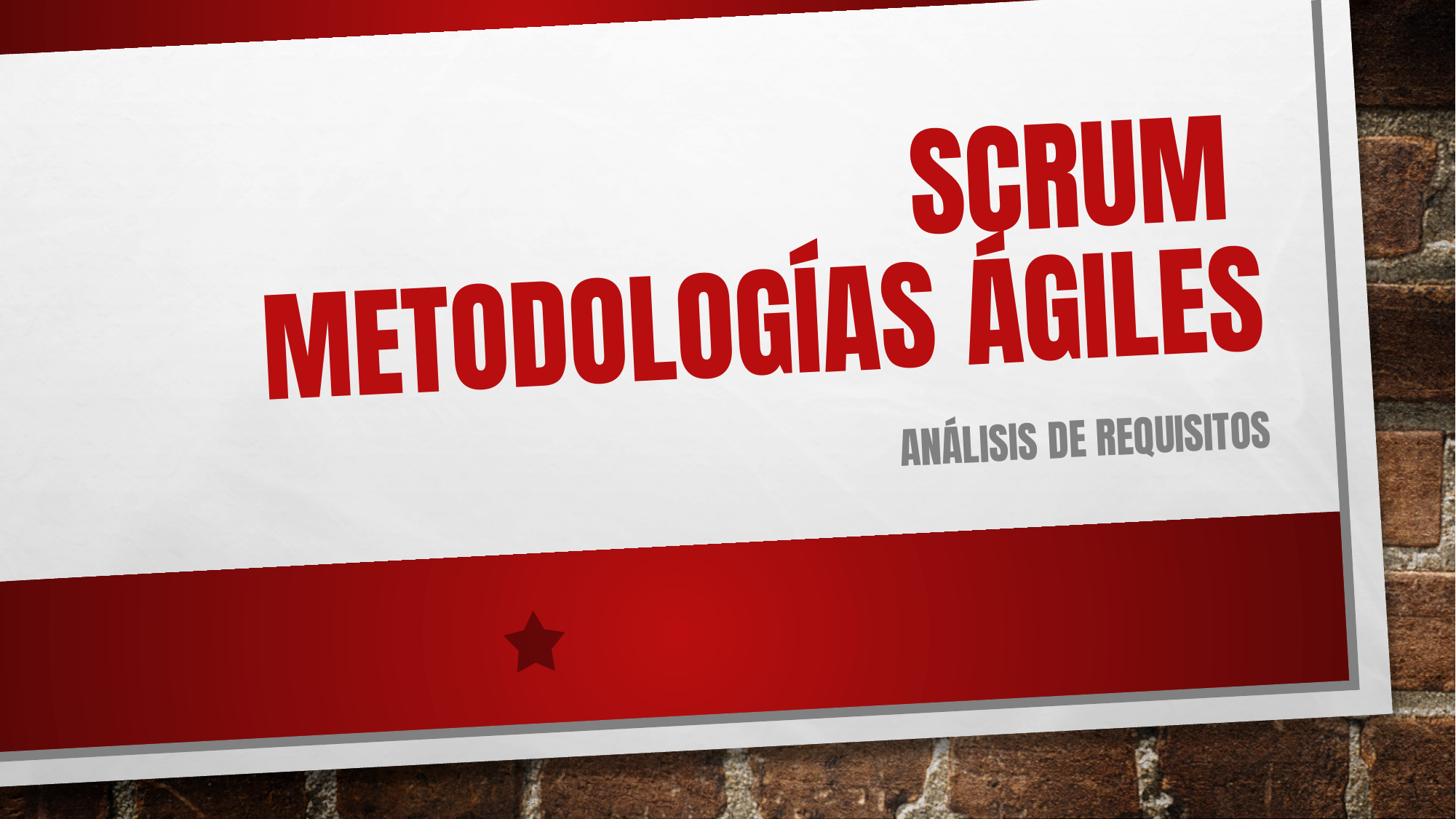

# Scrum Metodologías ágiles
Análisis de requisitos